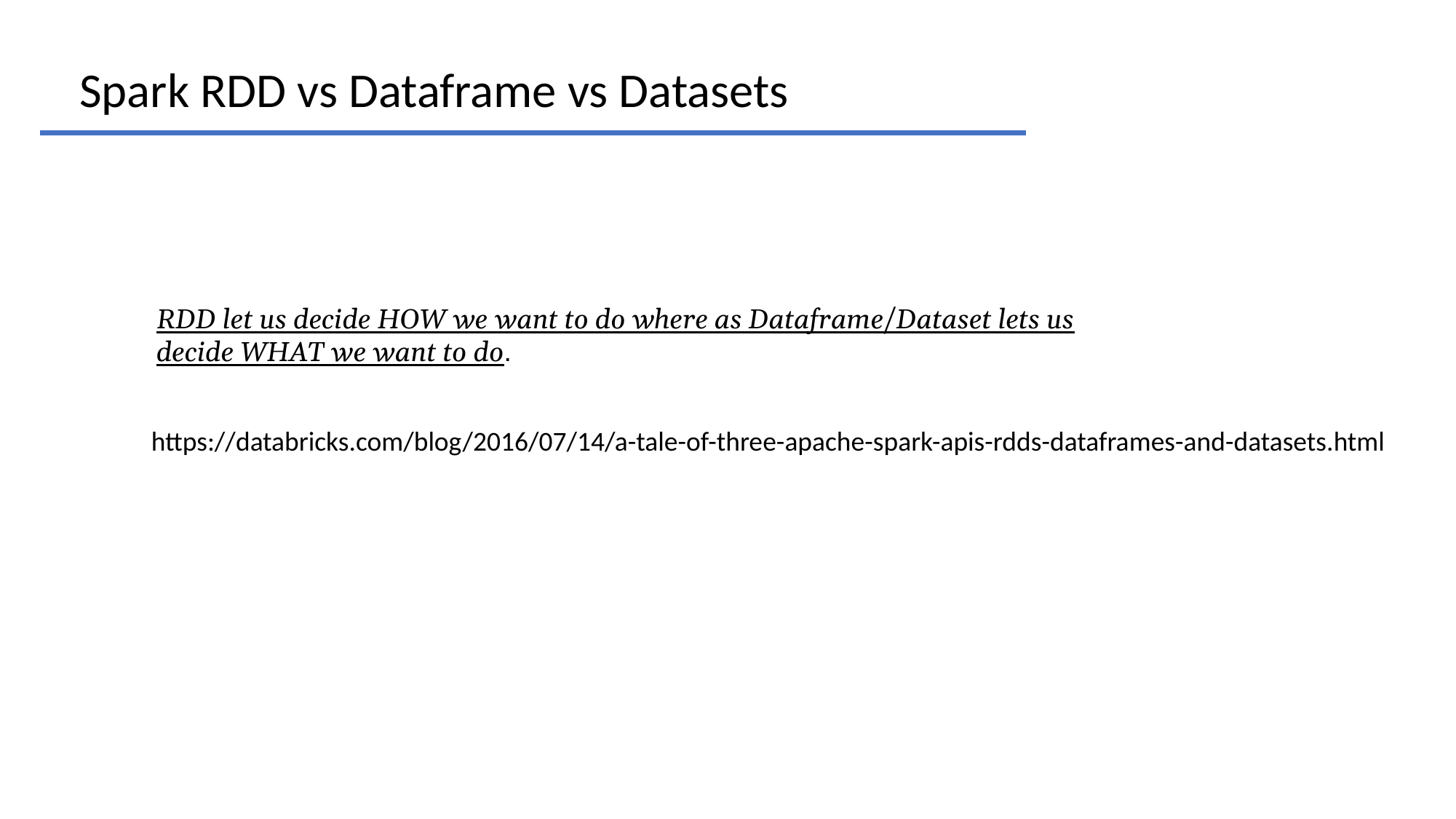

Spark RDD vs Dataframe vs Datasets
RDD let us decide HOW we want to do where as Dataframe/Dataset lets us decide WHAT we want to do.

https://databricks.com/blog/2016/07/14/a-tale-of-three-apache-spark-apis-rdds-dataframes-and-datasets.html